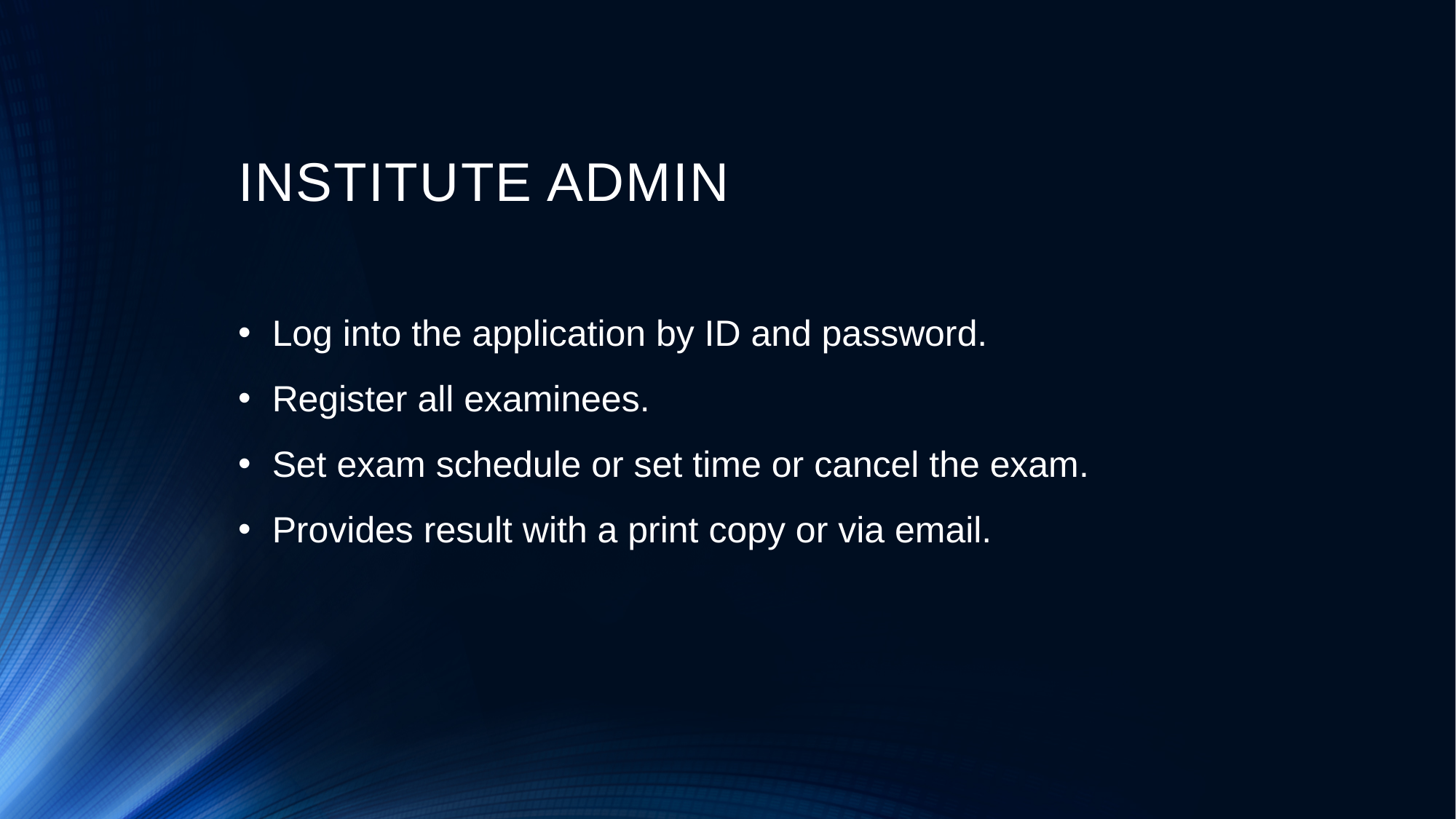

# INSTITUTE ADMIN
Log into the application by ID and password.
Register all examinees.
Set exam schedule or set time or cancel the exam.
Provides result with a print copy or via email.